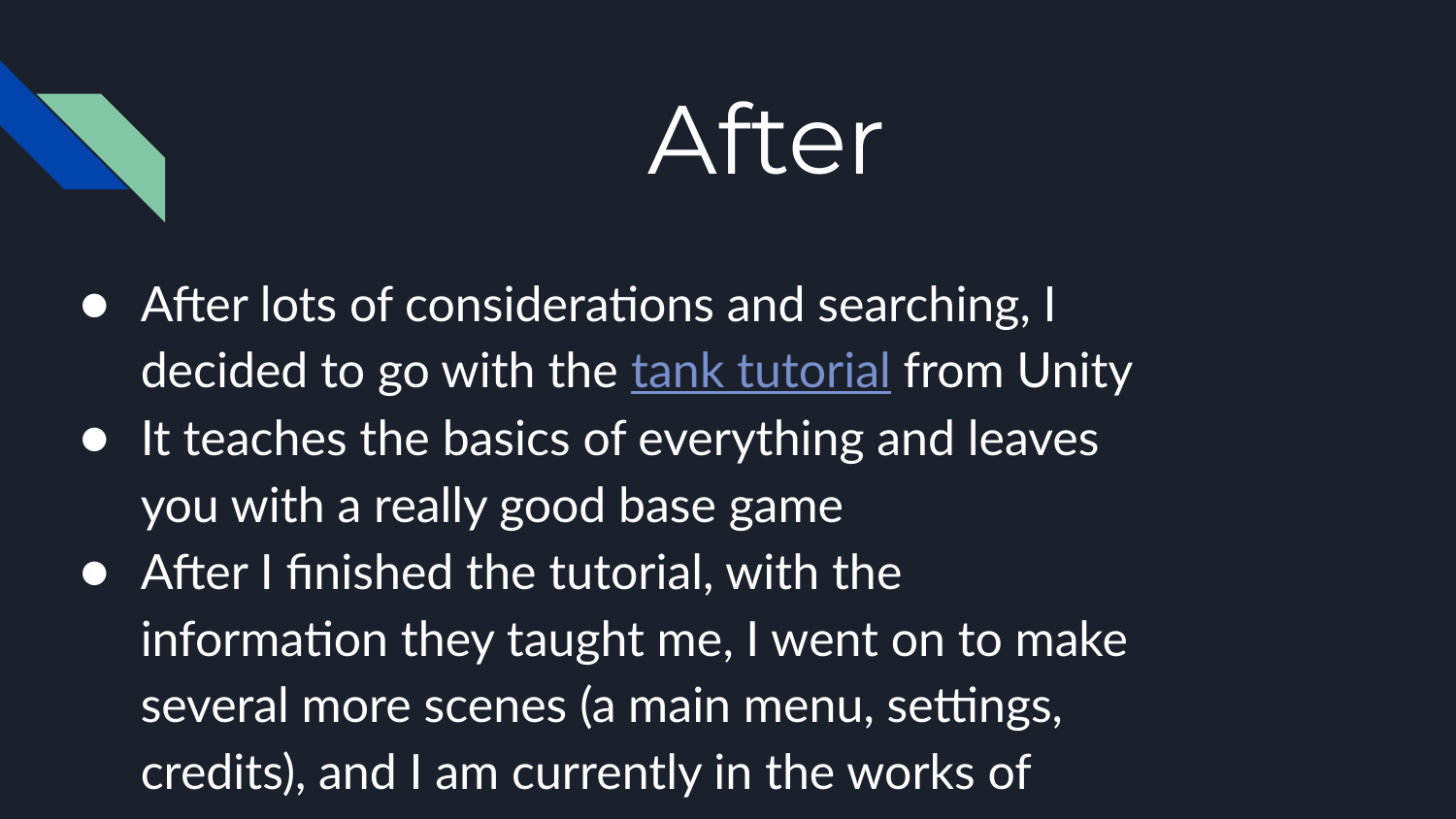

# After

After lots of considerations and searching, I  decided to go with the tank tutorial from Unity
It teaches the basics of everything and leaves you with a really good base game
After I finished the tutorial, with the information they taught me, I went on to make several more scenes (a main menu, settings, credits), and I am currently in the works of adding more maps